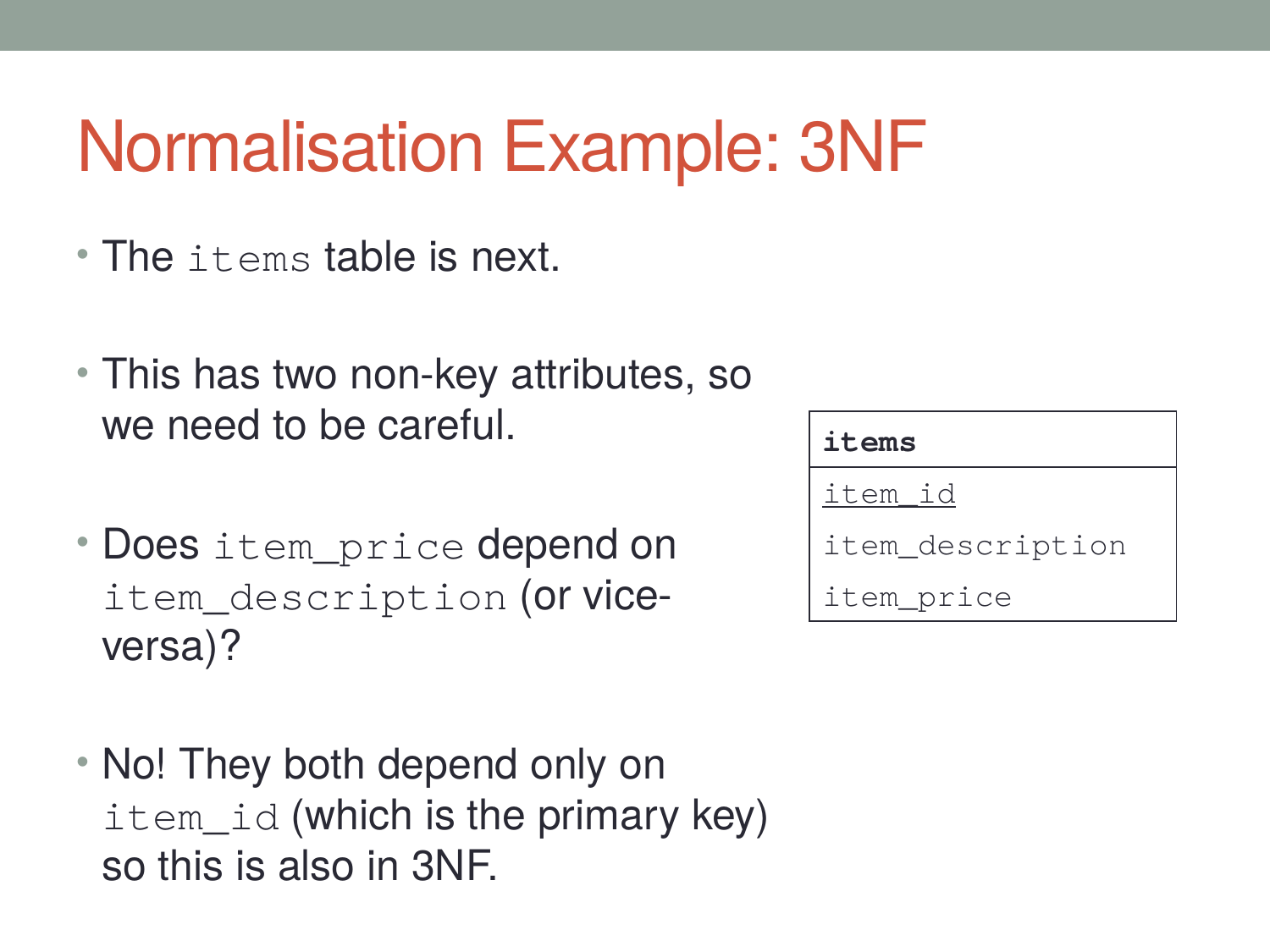

# Normalisation Example: 3NF
The items table is next.

This has two non-key attributes, so we need to be careful.

Does item_price depend on item_description (or vice-versa)?

No! They both depend only on item_id (which is the primary key) so this is also in 3NF.
| items |
| --- |
| item\_id |
| item\_description |
| item\_price |